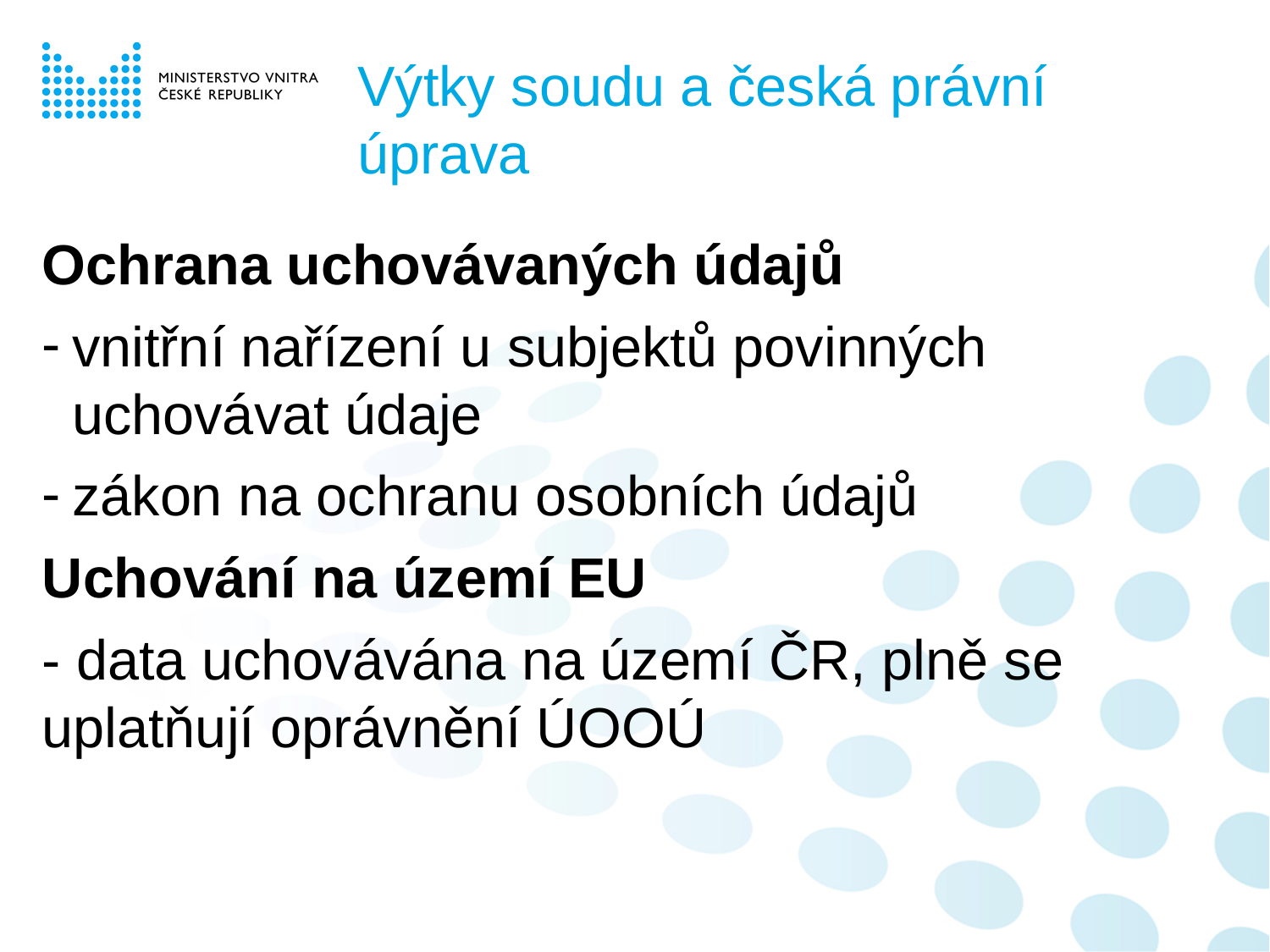

Výtky soudu a česká právní úprava
Ochrana uchovávaných údajů
vnitřní nařízení u subjektů povinných uchovávat údaje
zákon na ochranu osobních údajů
Uchování na území EU
- data uchovávána na území ČR, plně se uplatňují oprávnění ÚOOÚ